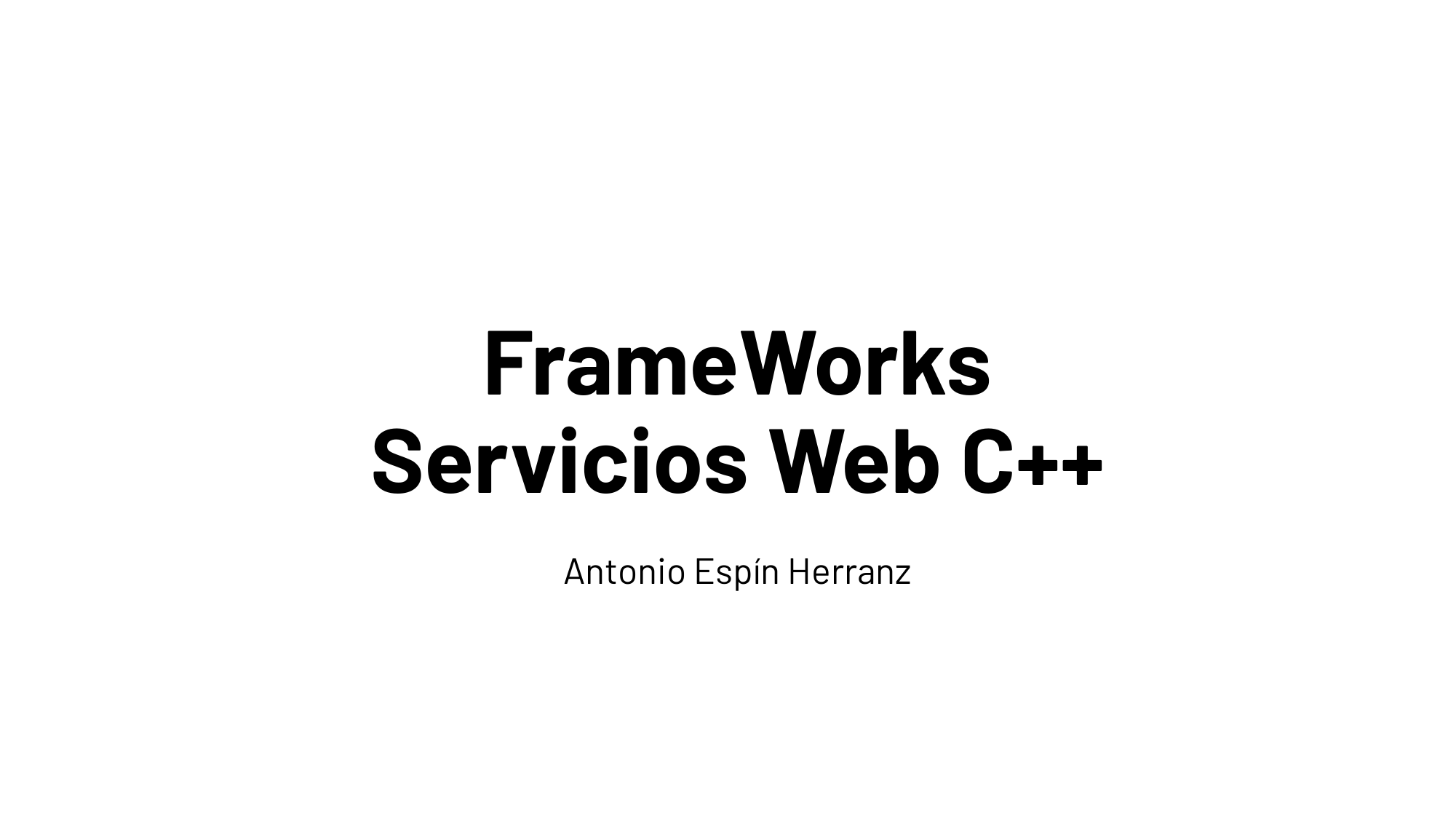

# FrameWorks Servicios Web C++
Antonio Espín Herranz